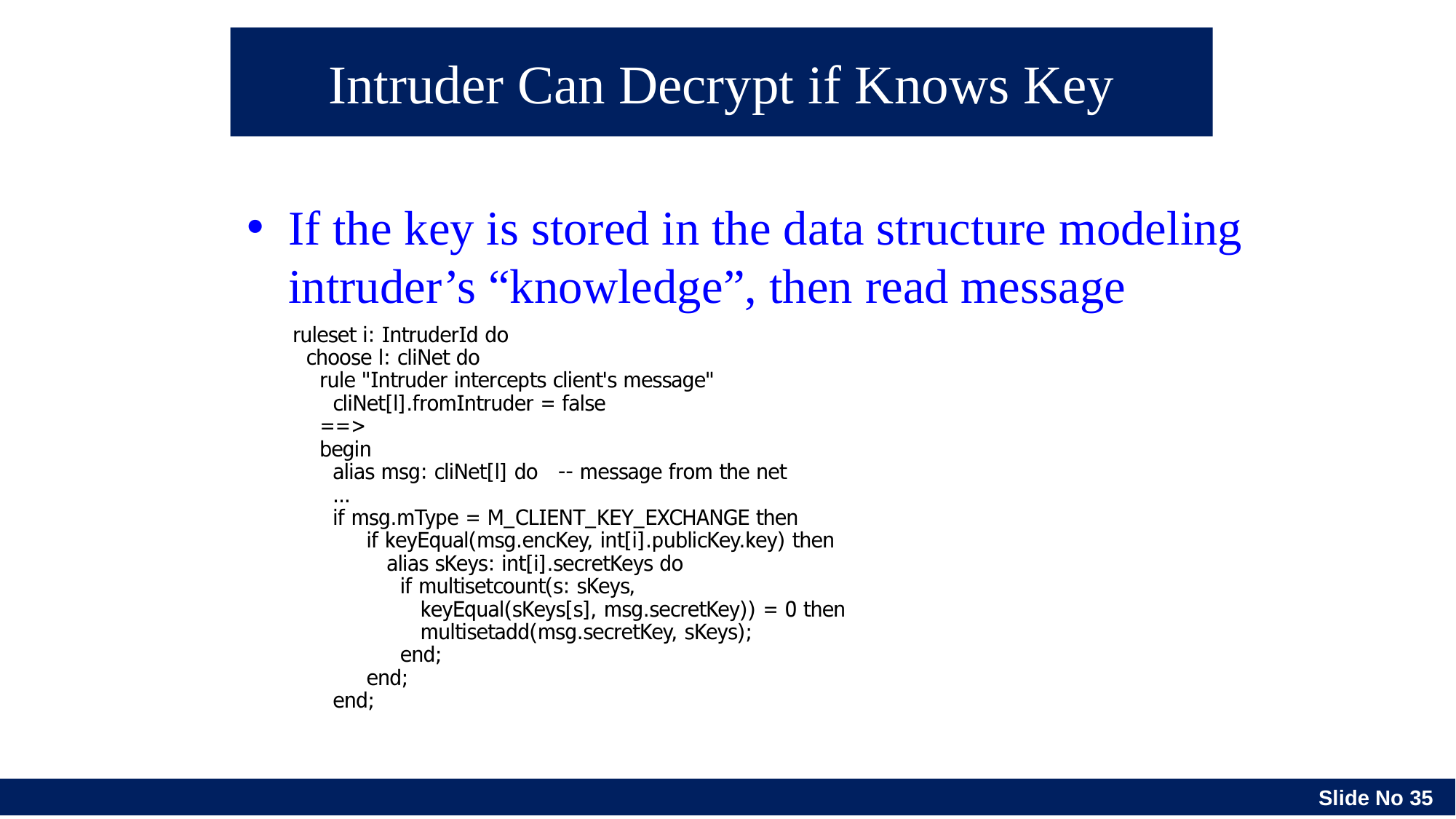

# Intruder Can Decrypt if Knows Key
If the key is stored in the data structure modeling intruder’s “knowledge”, then read message

ruleset i: IntruderId do
  choose l: cliNet do
    rule "Intruder intercepts client's message"
      cliNet[l].fromIntruder = false
    ==>
    begin
      alias msg: cliNet[l] do   -- message from the net
      …
      if msg.mType = M_CLIENT_KEY_EXCHANGE then
           if keyEqual(msg.encKey, int[i].publicKey.key) then
              alias sKeys: int[i].secretKeys do
                if multisetcount(s: sKeys,
                   keyEqual(sKeys[s], msg.secretKey)) = 0 then
                   multisetadd(msg.secretKey, sKeys);
                end;
           end;
      end;